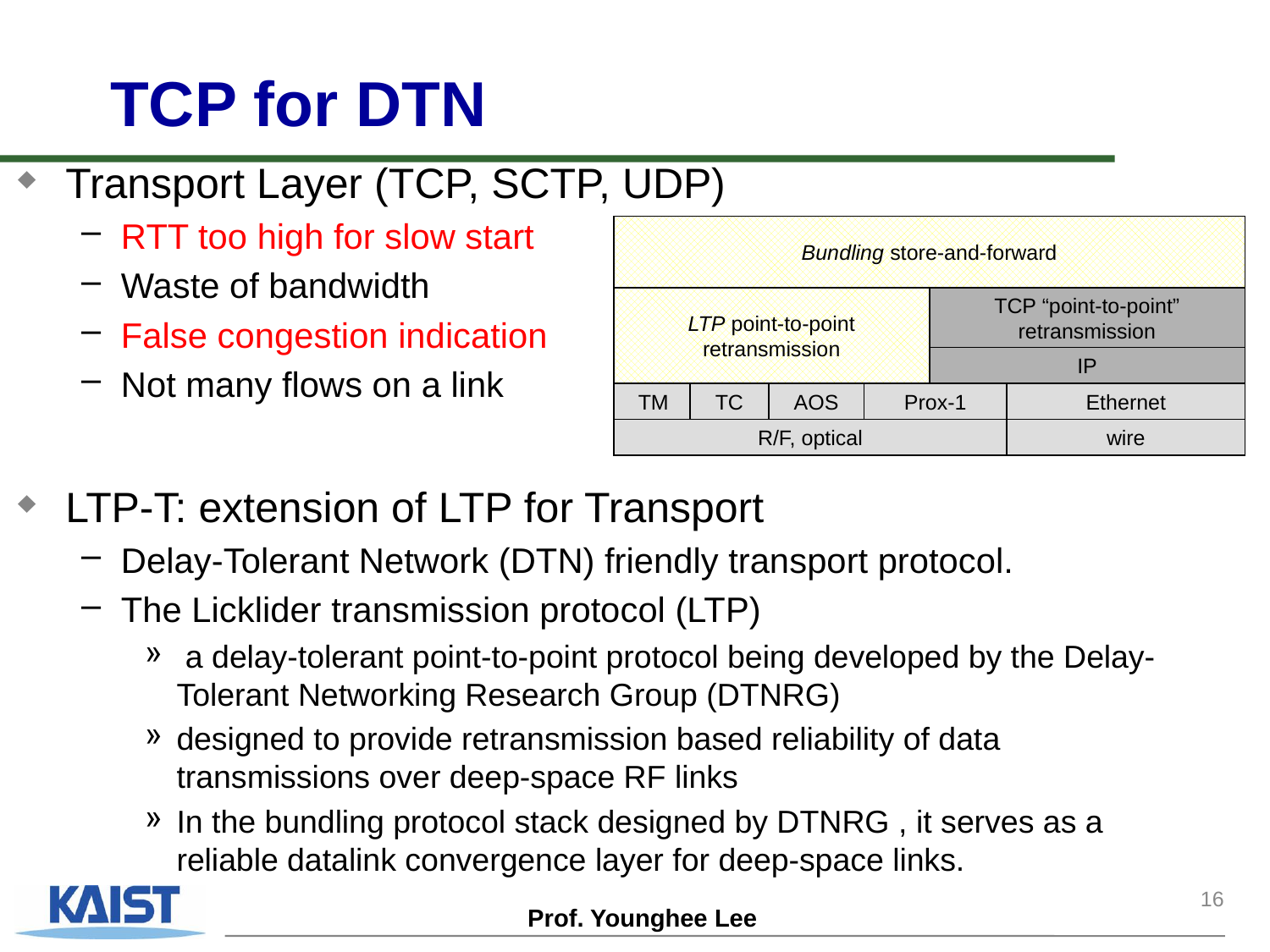

# TCP for DTN
Transport Layer (TCP, SCTP, UDP)
RTT too high for slow start
Waste of bandwidth
False congestion indication
Not many flows on a link

LTP-T: extension of LTP for Transport
Delay-Tolerant Network (DTN) friendly transport protocol.
The Licklider transmission protocol (LTP)
 a delay-tolerant point-to-point protocol being developed by the Delay-Tolerant Networking Research Group (DTNRG)
designed to provide retransmission based reliability of data transmissions over deep-space RF links
In the bundling protocol stack designed by DTNRG , it serves as a reliable datalink convergence layer for deep-space links.

Bundling store-and-forward
LTP point-to-point
retransmission
TCP “point-to-point”
retransmission
IP
TM
TC
AOS
Prox-1
Ethernet
R/F, optical
wire
16